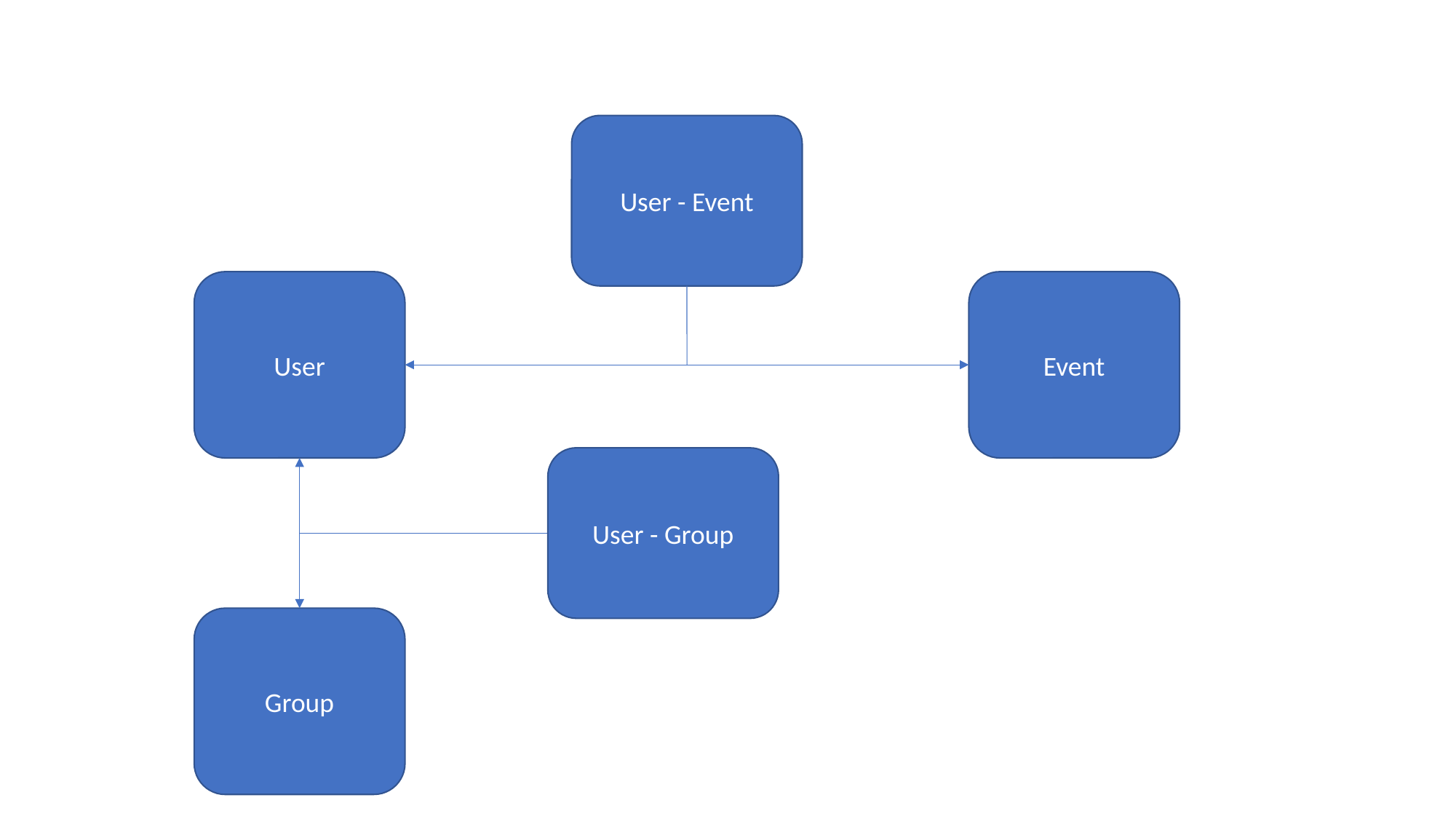

User - Event
Event
User
User - Group
Group